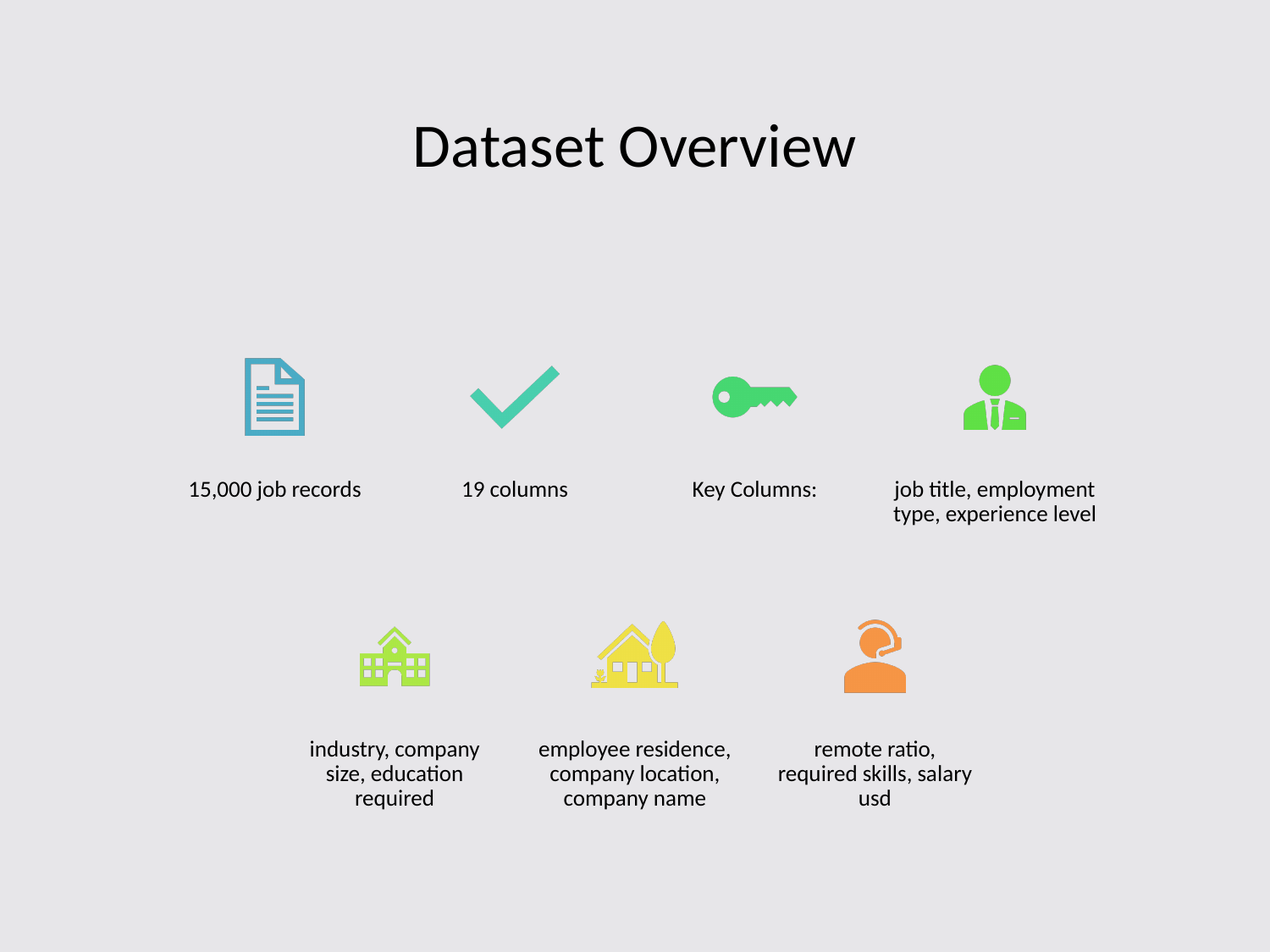

# Dataset Overview
15,000 job records
19 columns
Key Columns:
job title, employment type, experience level
industry, company size, education required
employee residence, company location, company name
remote ratio, required skills, salary usd